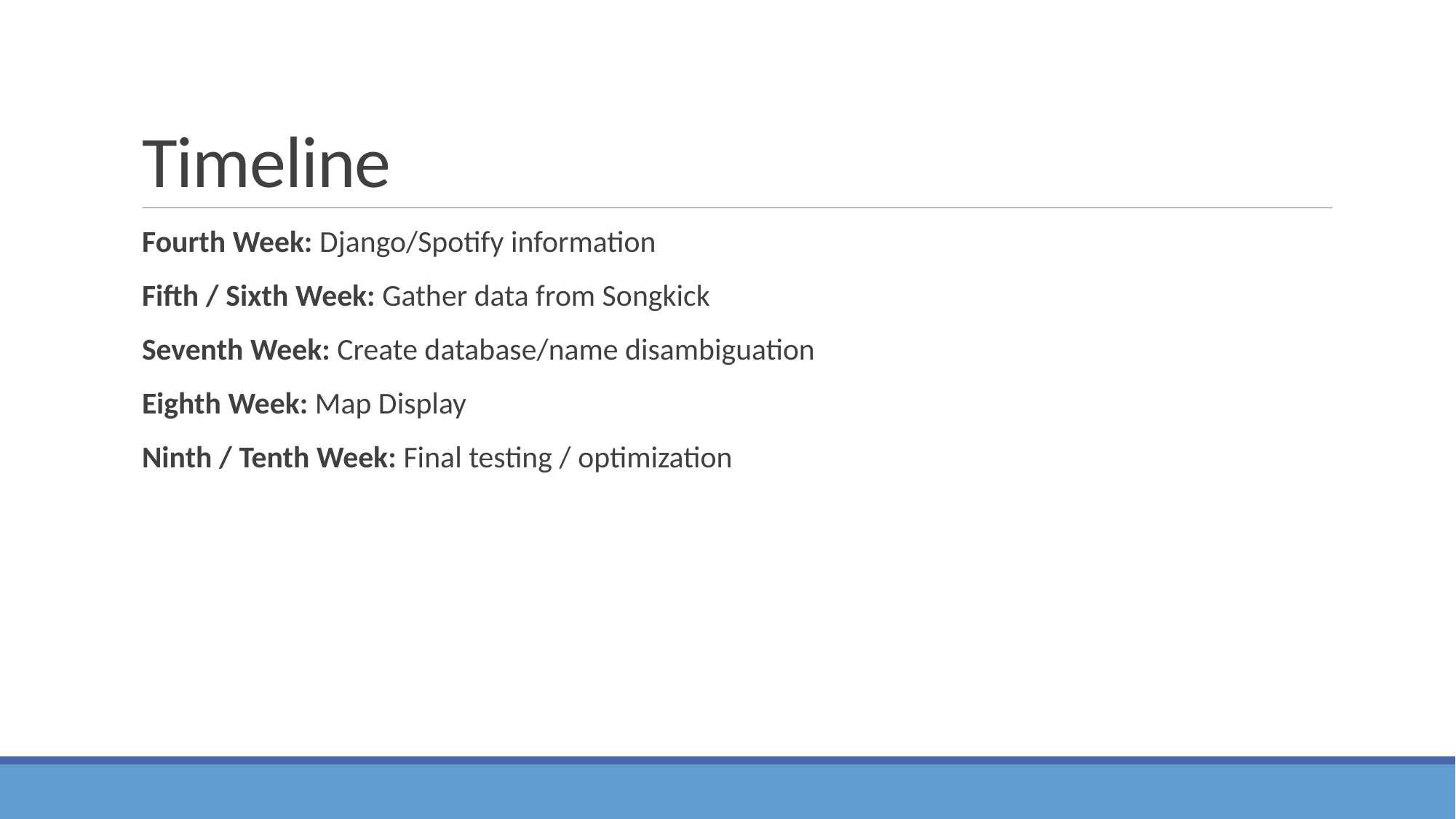

# Timeline
Fourth Week: Django/Spotify information
Fifth / Sixth Week: Gather data from Songkick
Seventh Week: Create database/name disambiguation
Eighth Week: Map Display
Ninth / Tenth Week: Final testing / optimization